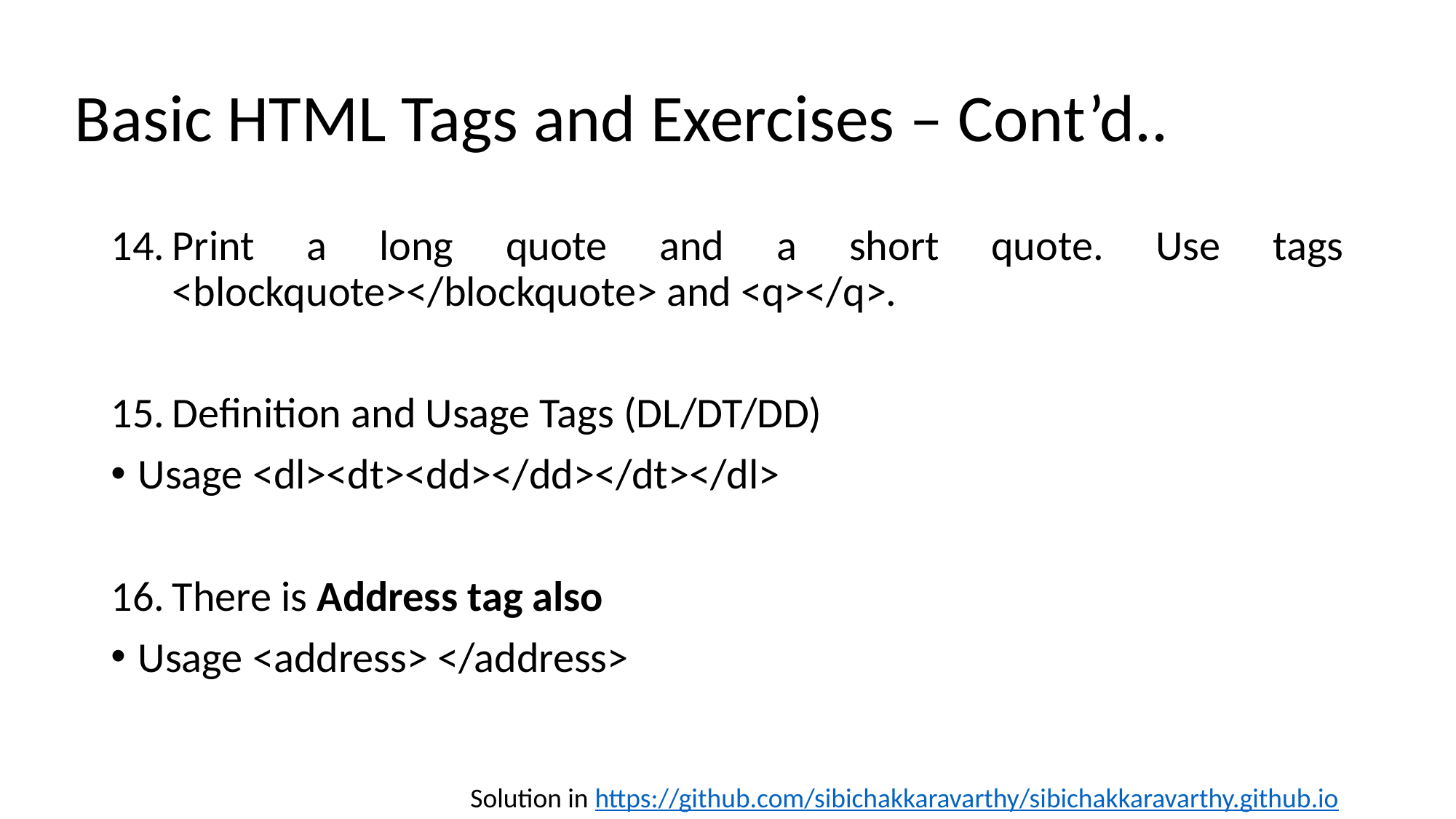

# Basic HTML Tags and Exercises – Cont’d..
Print a long quote and a short quote. Use tags <blockquote></blockquote> and <q></q>.

Definition and Usage Tags (DL/DT/DD)
Usage <dl><dt><dd></dd></dt></dl>

There is Address tag also
Usage <address> </address>
Solution in https://github.com/sibichakkaravarthy/sibichakkaravarthy.github.io